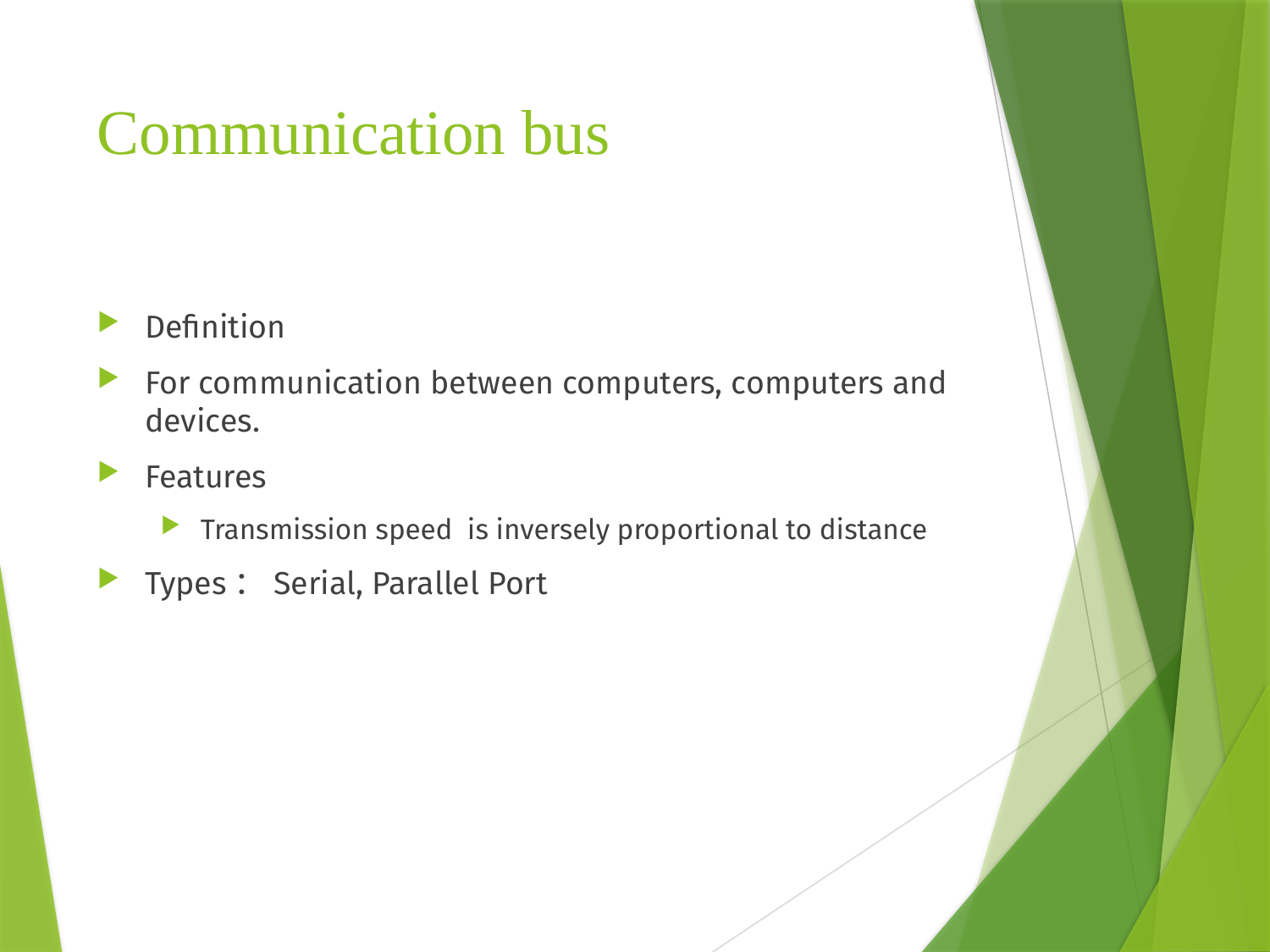

# Communication bus
Definition
For communication between computers, computers and devices.
Features
Transmission speed  is inversely proportional to distance
Types：Serial, Parallel Port